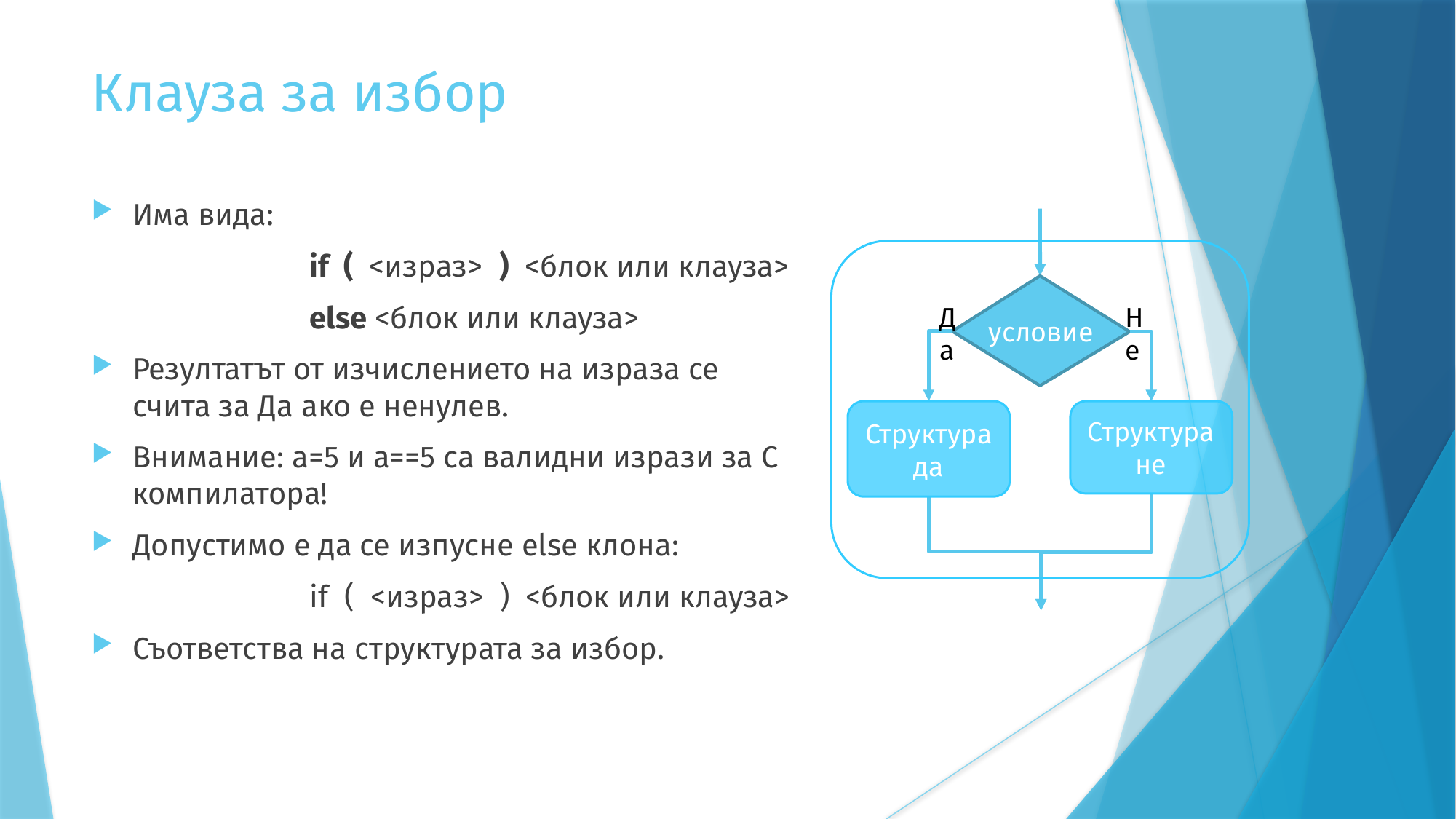

Клауза за избор
Има вида:
		if  (  <израз>  )  <блок или клауза>
		else <блок или клауза>
Резултатът от изчислението на израза се счита за Да ако е ненулев.
Внимание: a=5 и a==5 са валидни изрази за C компилатора!
Допустимо е да се изпусне else клона:
		if  (  <израз>  )  <блок или клауза>
Съответства на структурата за избор.

1
условие
Да
Не

Структура да
Структура не